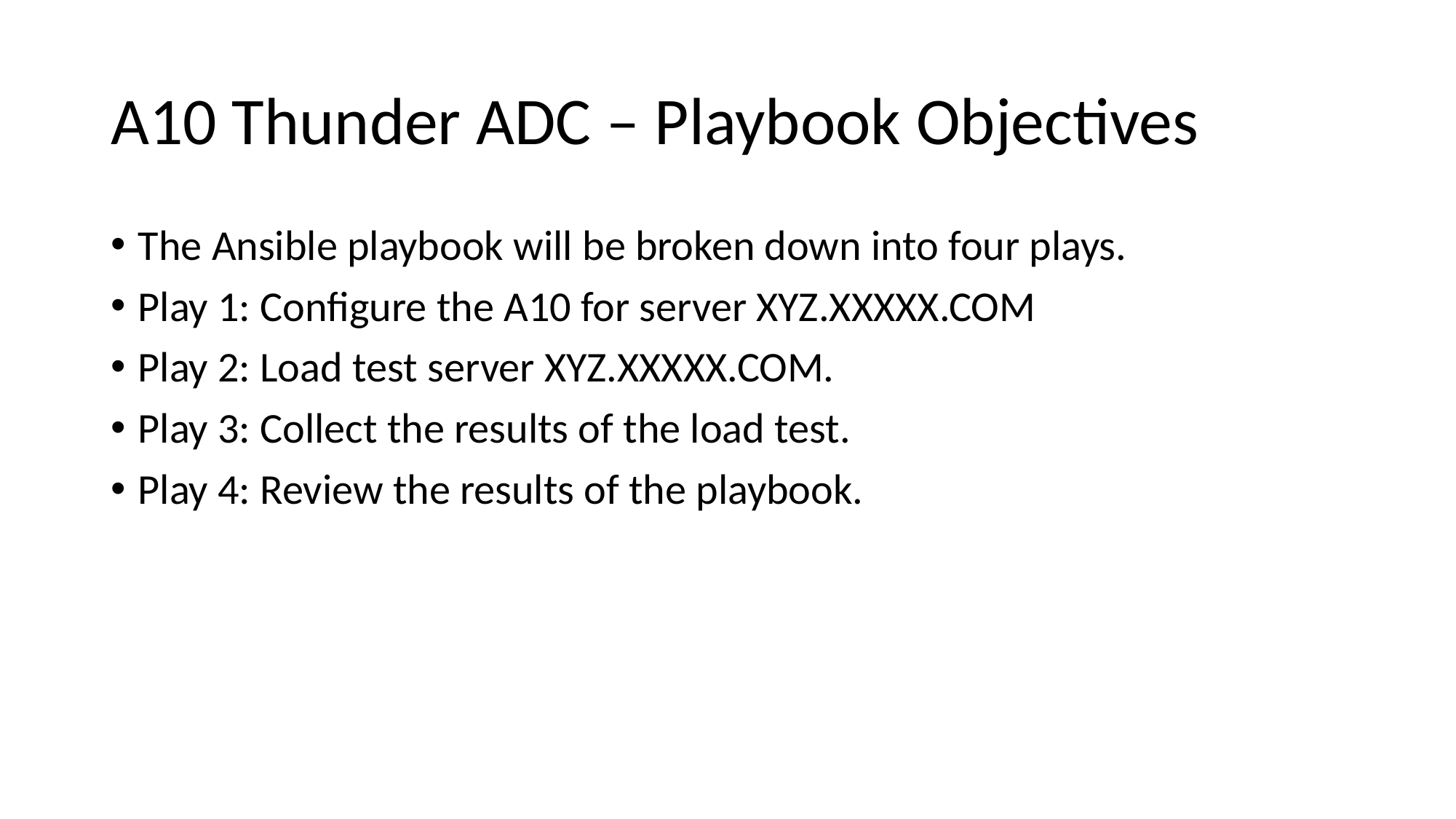

# A10 Thunder ADC – Playbook Objectives
The Ansible playbook will be broken down into four plays.
Play 1: Configure the A10 for server XYZ.XXXXX.COM
Play 2: Load test server XYZ.XXXXX.COM.
Play 3: Collect the results of the load test.
Play 4: Review the results of the playbook.